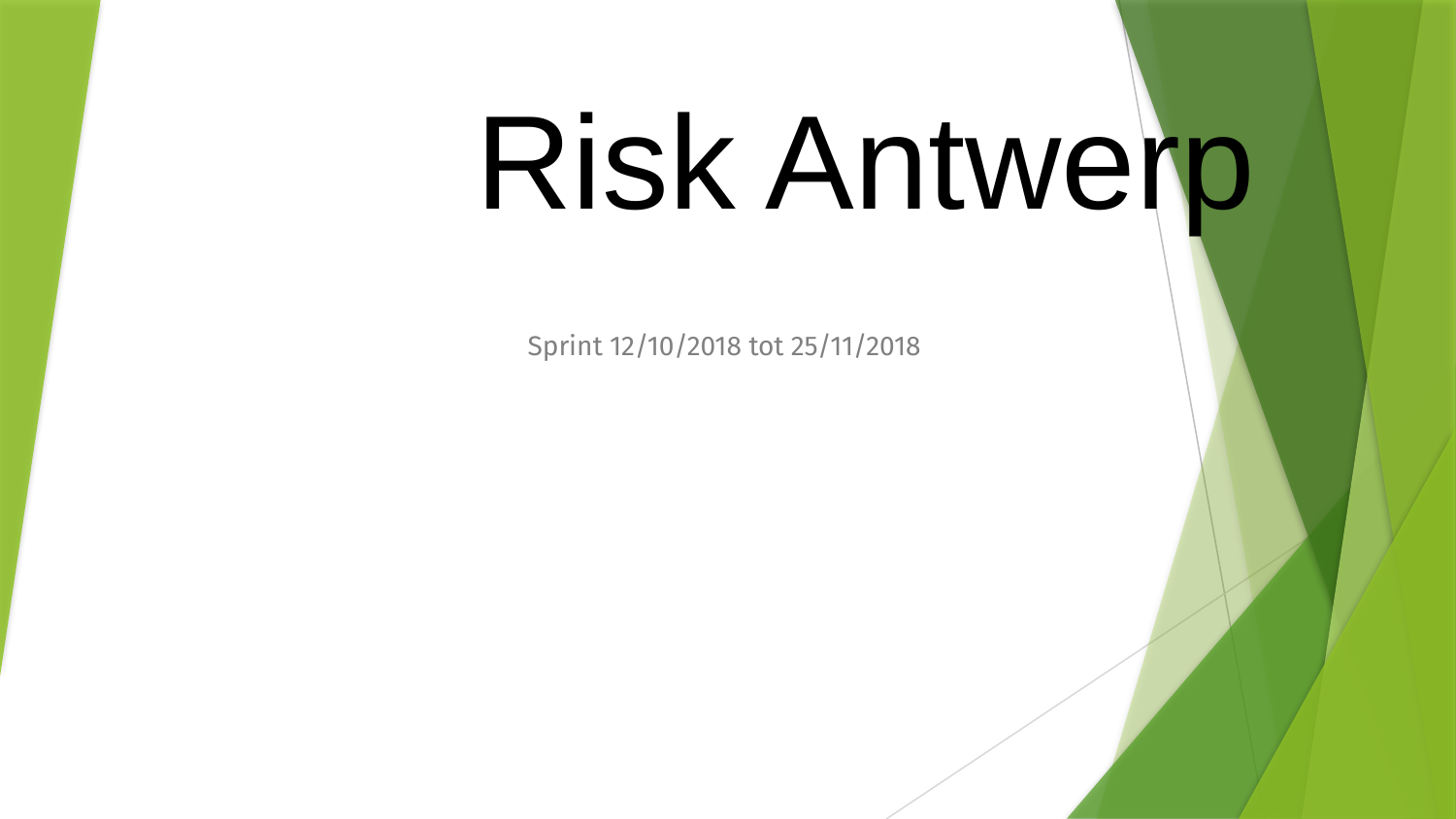

# Risk Antwerp
Sprint 12/10/2018 tot 25/11/2018